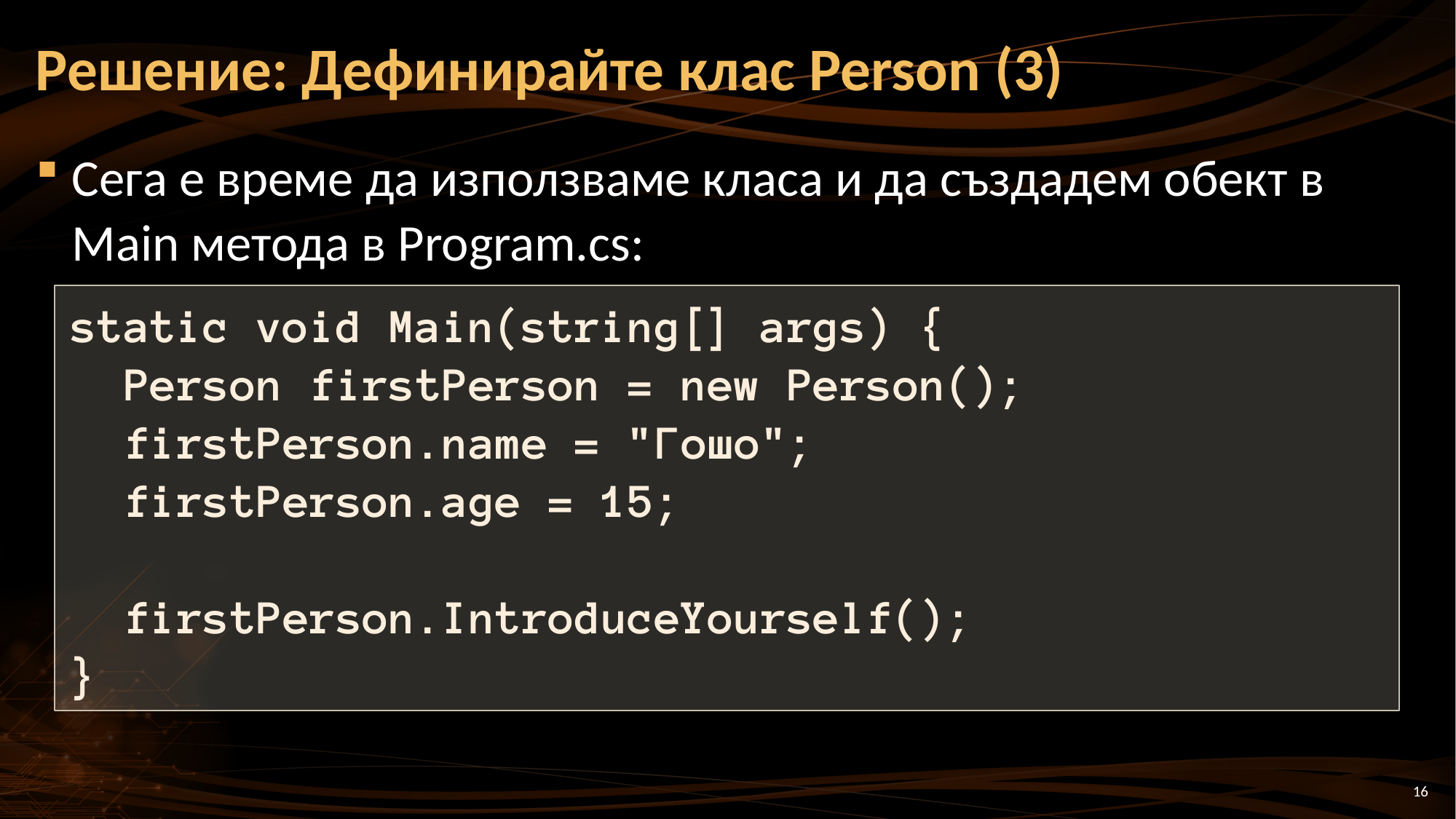

# Решение: Дефинирайте клас Person (3)
Сега е време да използваме класа и да създадем обект в Main метода в Program.cs:
static void Main(string[] args) {
  Person firstPerson = new Person();
  firstPerson.name = "Гошо";
  firstPerson.age = 15;

  firstPerson.IntroduceYourself();
}
16